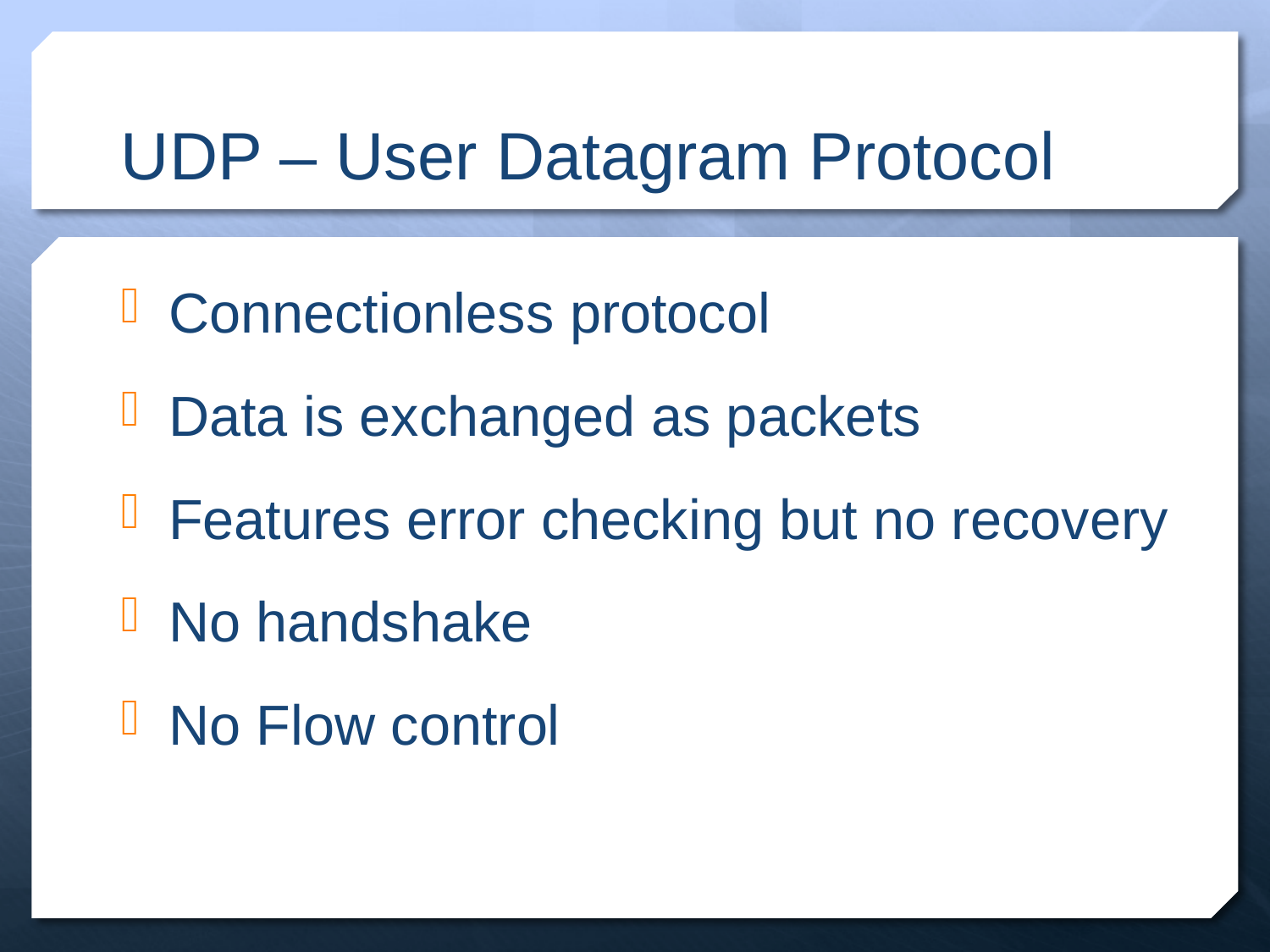

# UDP – User Datagram Protocol
Connectionless protocol
Data is exchanged as packets
Features error checking but no recovery
No handshake
No Flow control